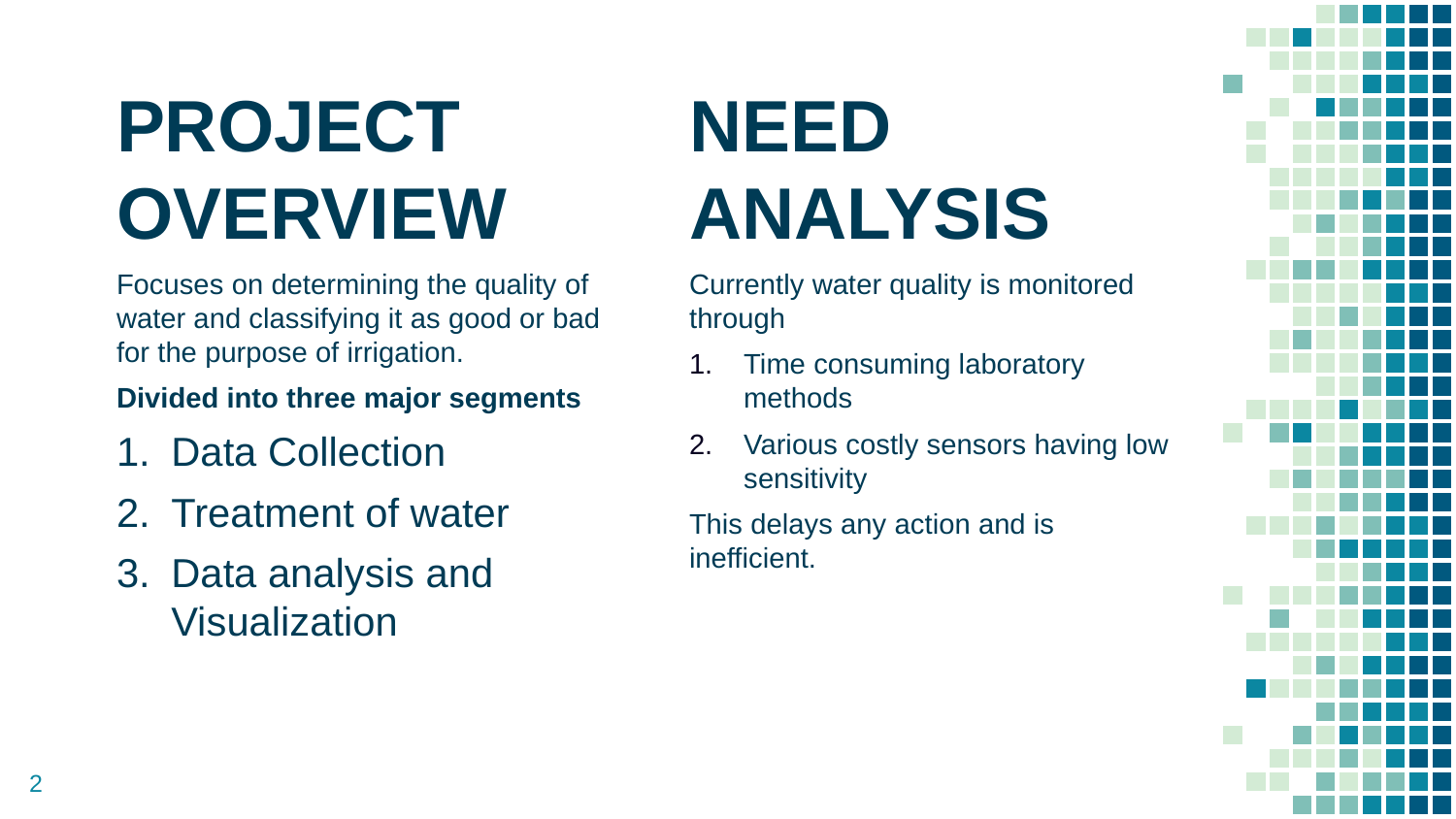

PROJECT OVERVIEW
Focuses on determining the quality of water and classifying it as good or bad for the purpose of irrigation.
Divided into three major segments
Data Collection
Treatment of water
Data analysis and Visualization

NEED ANALYSIS
Currently water quality is monitored through
Time consuming laboratory methods
Various costly sensors having low sensitivity
This delays any action and is inefficient.

2